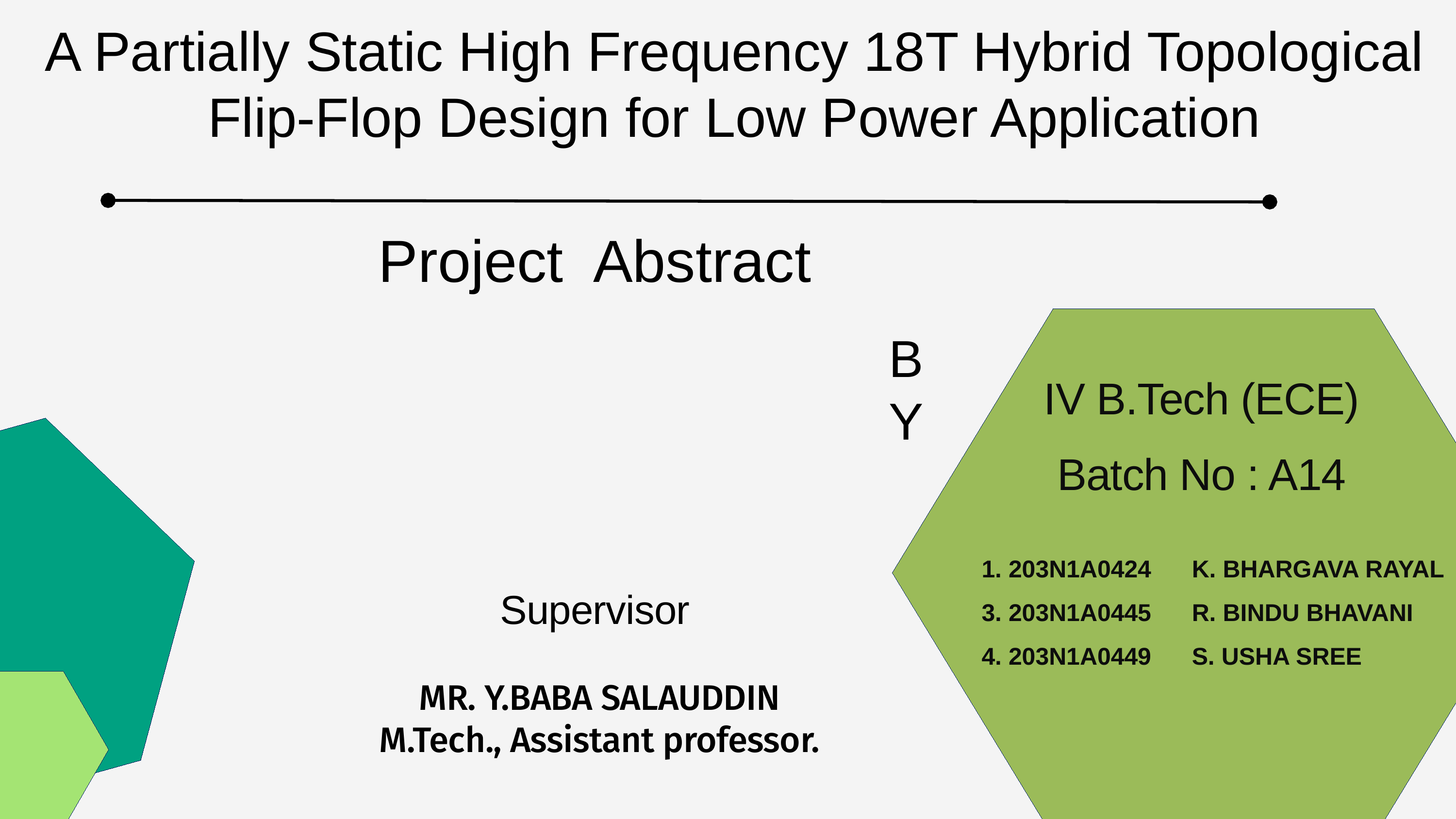

A Partially Static High Frequency 18T Hybrid Topological Flip-Flop Design for Low Power Application

Project  Abstract

BY
IV B.Tech (ECE)
Batch No : A14

1. 203N1A0424      K. BHARGAVA RAYAL
3. 203N1A0445      R. BINDU BHAVANI
4. 203N1A0449      S. USHA SREE
Supervisor

 MR. Y.BABA SALAUDDIN
M.Tech., Assistant professor.